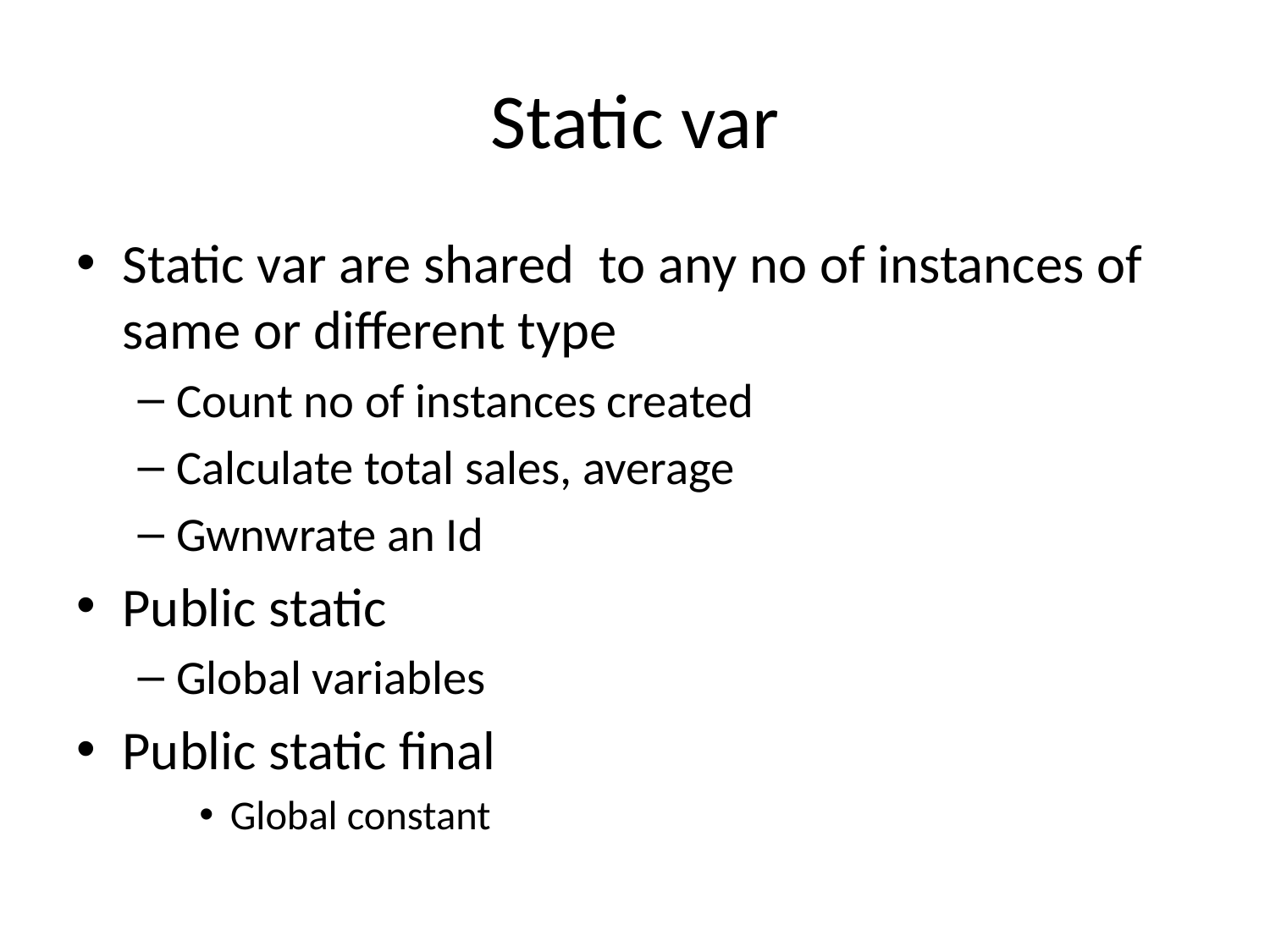

# Static var
Static var are shared  to any no of instances of same or different type
Count no of instances created
Calculate total sales, average
Gwnwrate an Id
Public static
Global variables
Public static final
Global constant